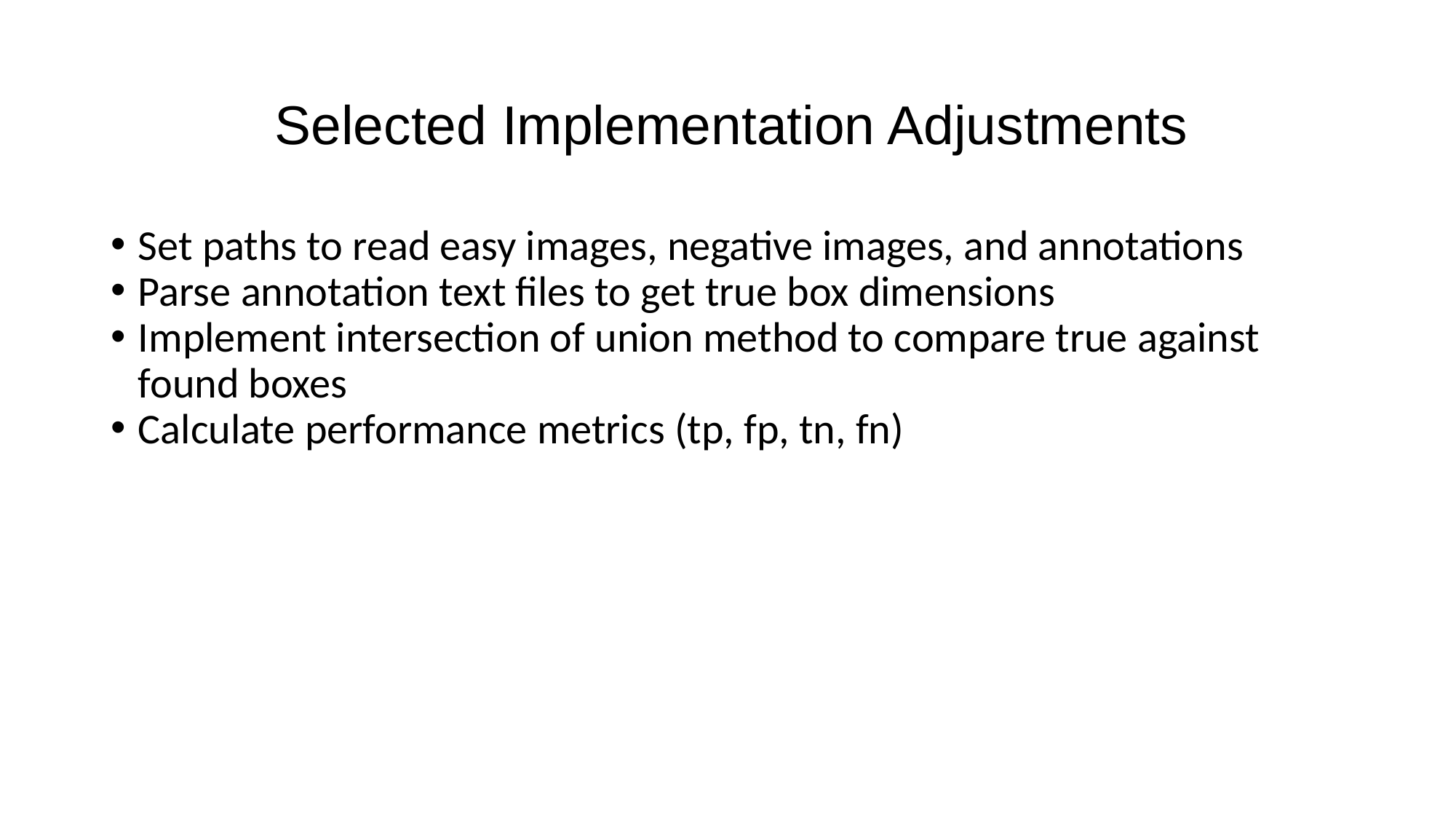

# Selected Implementation Adjustments
Set paths to read easy images, negative images, and annotations
Parse annotation text files to get true box dimensions
Implement intersection of union method to compare true against found boxes
Calculate performance metrics (tp, fp, tn, fn)